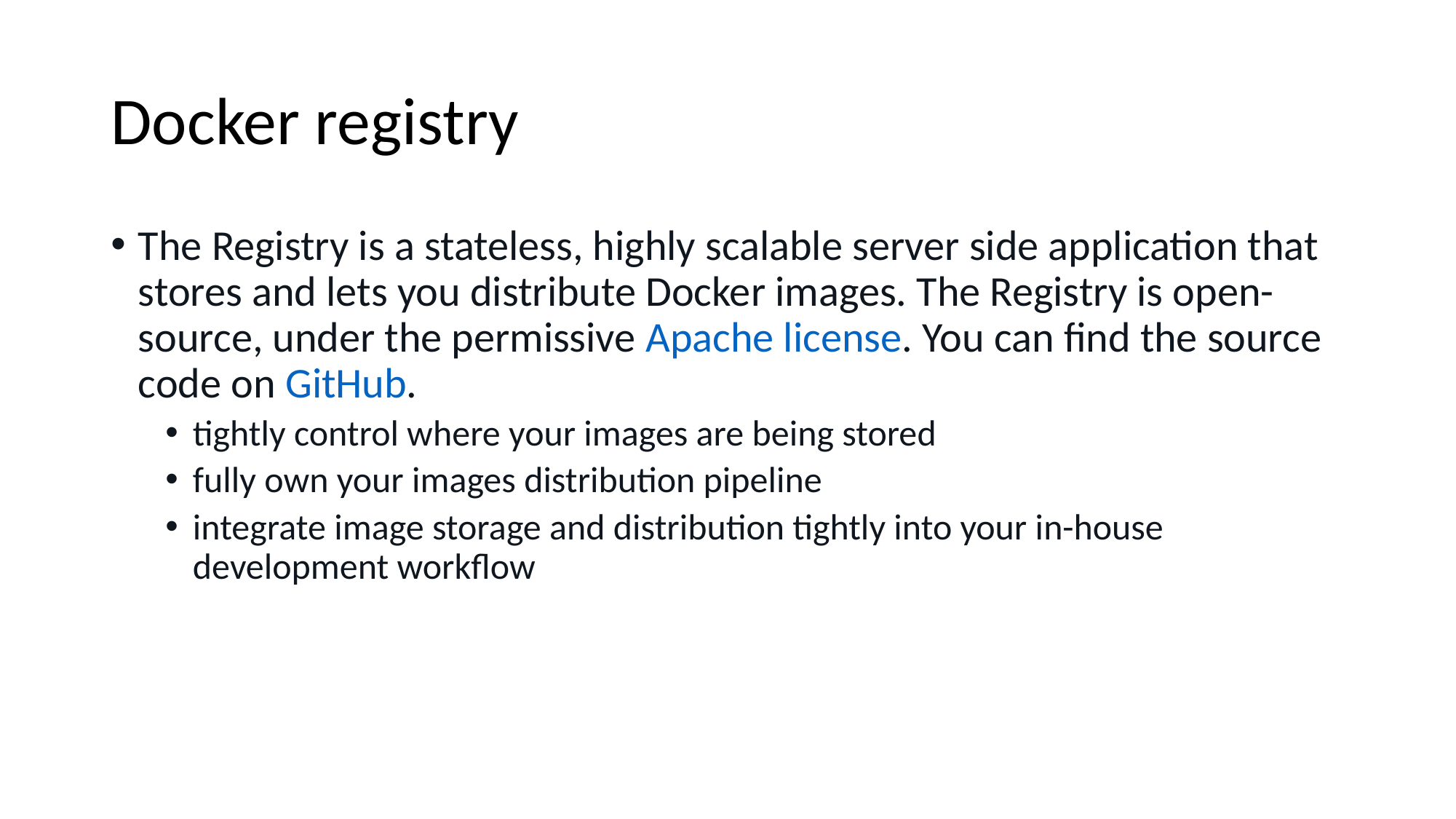

# Docker registry
The Registry is a stateless, highly scalable server side application that stores and lets you distribute Docker images. The Registry is open-source, under the permissive Apache license. You can find the source code on GitHub.
tightly control where your images are being stored
fully own your images distribution pipeline
integrate image storage and distribution tightly into your in-house development workflow